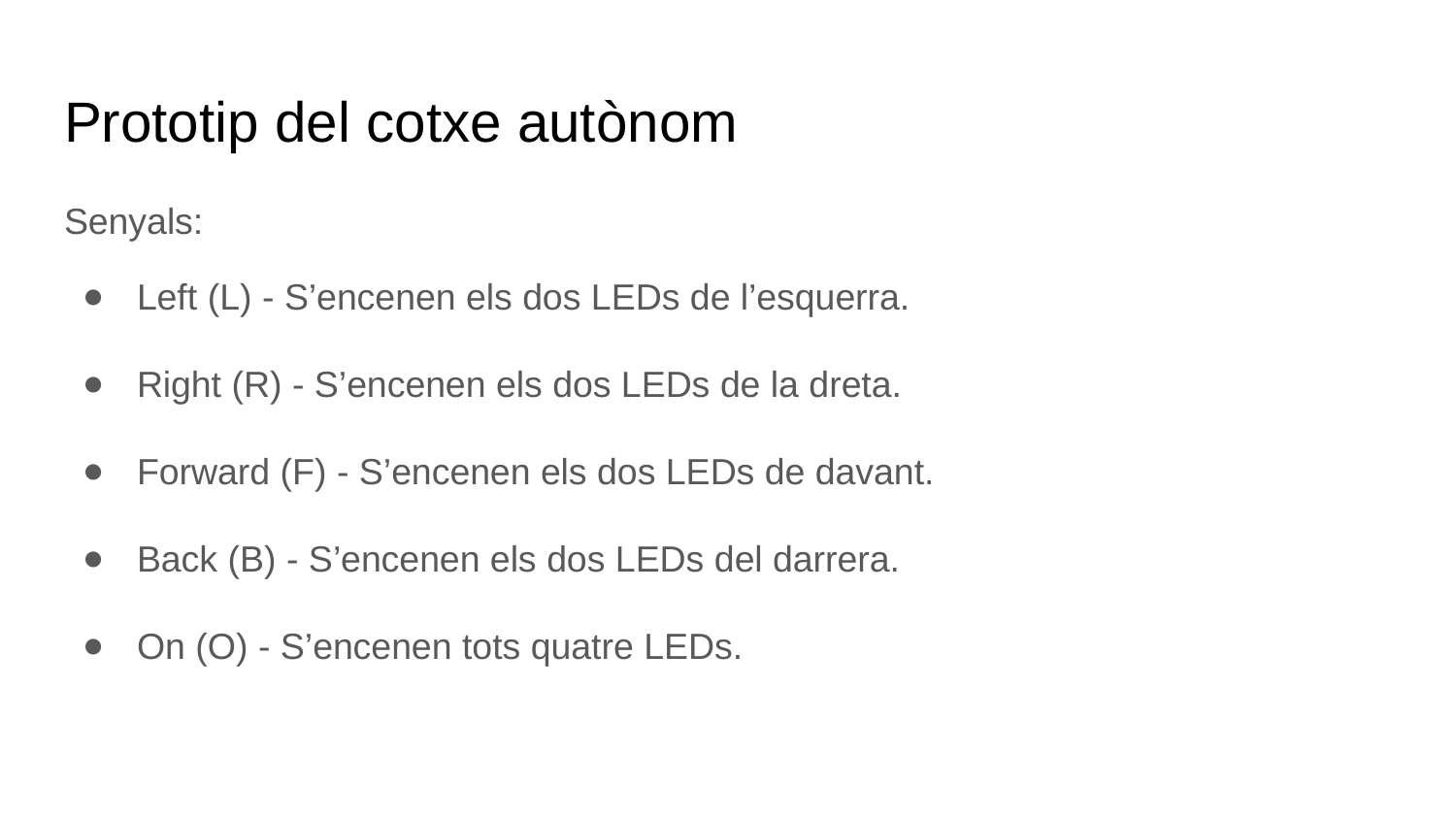

# Prototip del cotxe autònom
Senyals:
Left (L) - S’encenen els dos LEDs de l’esquerra.

Right (R) - S’encenen els dos LEDs de la dreta.

Forward (F) - S’encenen els dos LEDs de davant.

Back (B) - S’encenen els dos LEDs del darrera.

On (O) - S’encenen tots quatre LEDs.